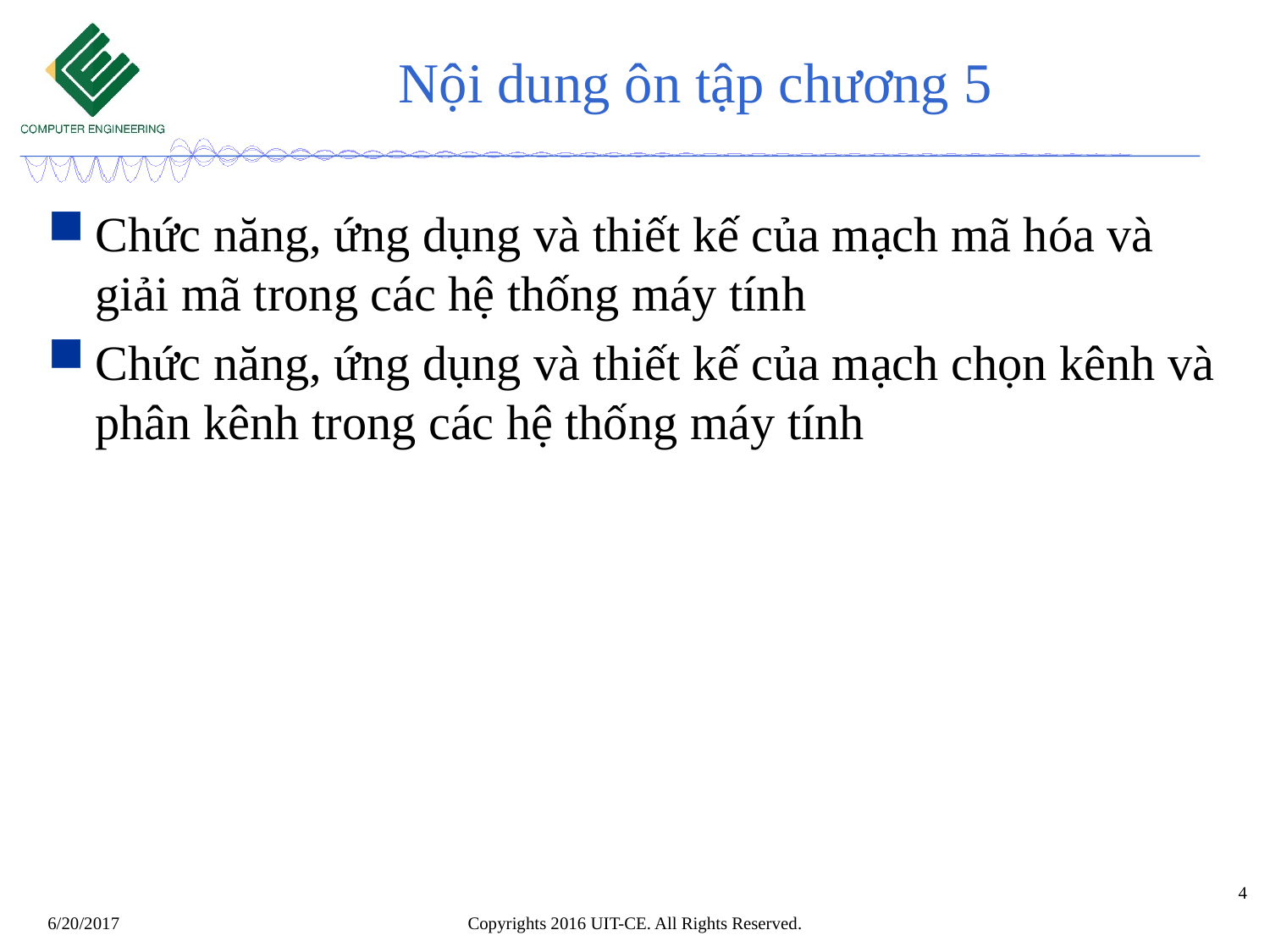

# Nội dung ôn tập chương 5
Chức năng, ứng dụng và thiết kế của mạch mã hóa và giải mã trong các hệ thống máy tính
Chức năng, ứng dụng và thiết kế của mạch chọn kênh và phân kênh trong các hệ thống máy tính

4
Copyrights 2016 UIT-CE. All Rights Reserved.
6/20/2017